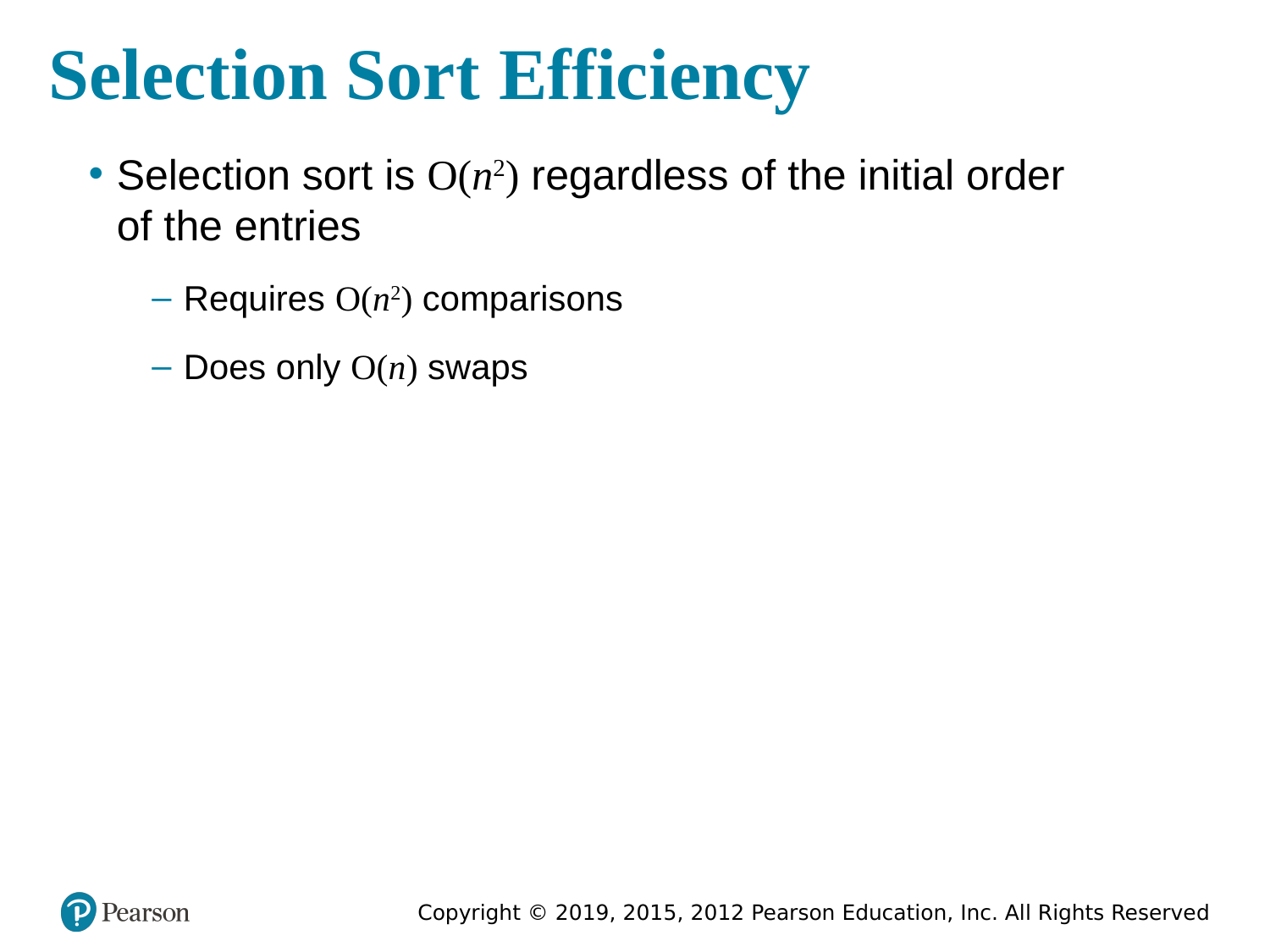

# Selection Sort Efficiency
Selection sort is O(n2) regardless of the initial order of the entries
Requires O(n2) comparisons
Does only O(n) swaps